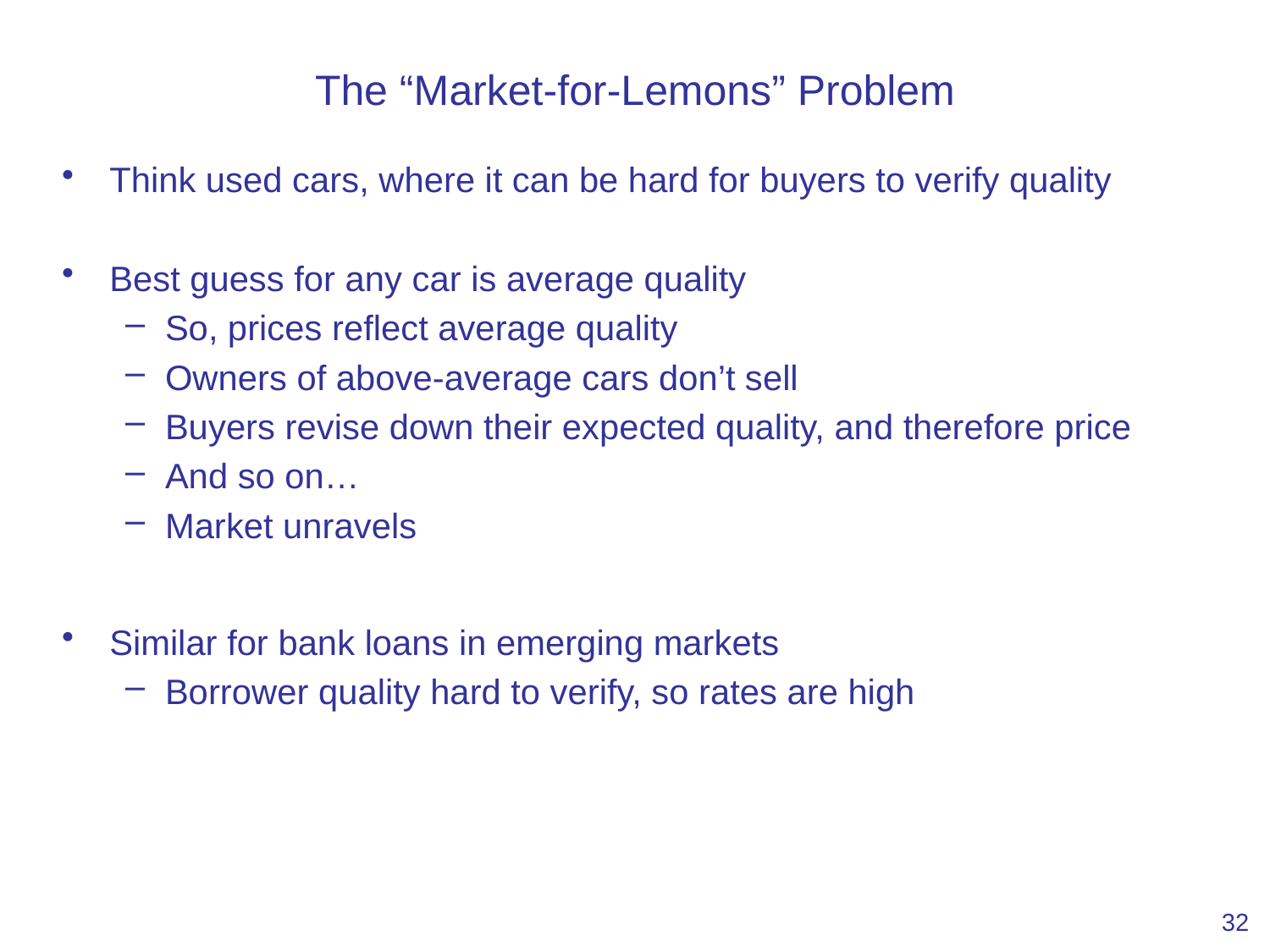

# The “Market-for-Lemons” Problem
Think used cars, where it can be hard for buyers to verify quality

Best guess for any car is average quality
So, prices reflect average quality
Owners of above-average cars don’t sell
Buyers revise down their expected quality, and therefore price
And so on…
Market unravels

Similar for bank loans in emerging markets
Borrower quality hard to verify, so rates are high

32